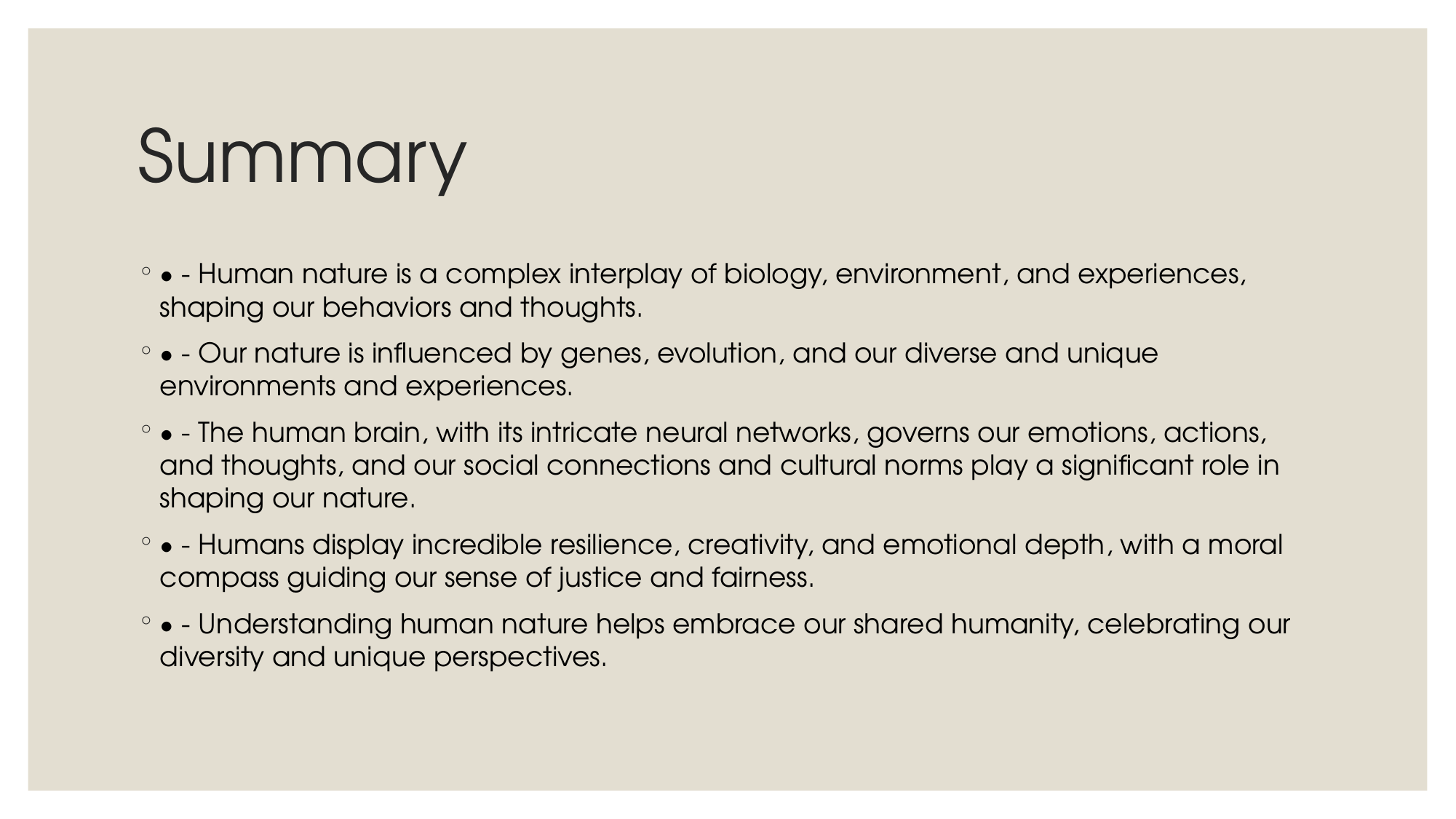

# Summary
• - Human nature is a complex interplay of biology, environment, and experiences, shaping our behaviors and thoughts.
• - Our nature is influenced by genes, evolution, and our diverse and unique environments and experiences.
• - The human brain, with its intricate neural networks, governs our emotions, actions, and thoughts, and our social connections and cultural norms play a significant role in shaping our nature.
• - Humans display incredible resilience, creativity, and emotional depth, with a moral compass guiding our sense of justice and fairness.
• - Understanding human nature helps embrace our shared humanity, celebrating our diversity and unique perspectives.